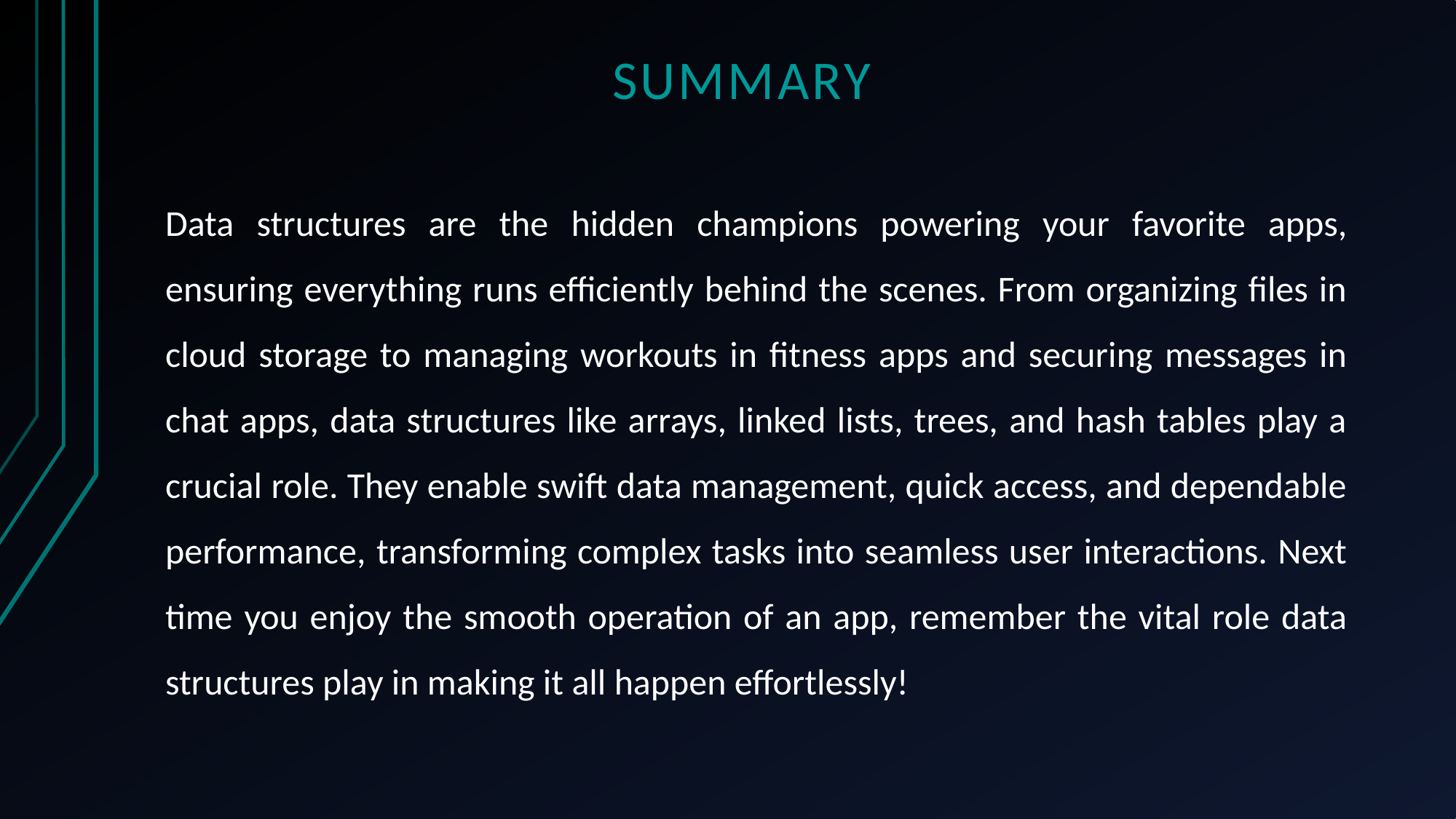

# Summary
Data structures are the hidden champions powering your favorite apps, ensuring everything runs efficiently behind the scenes. From organizing files in cloud storage to managing workouts in fitness apps and securing messages in chat apps, data structures like arrays, linked lists, trees, and hash tables play a crucial role. They enable swift data management, quick access, and dependable performance, transforming complex tasks into seamless user interactions. Next time you enjoy the smooth operation of an app, remember the vital role data structures play in making it all happen effortlessly!